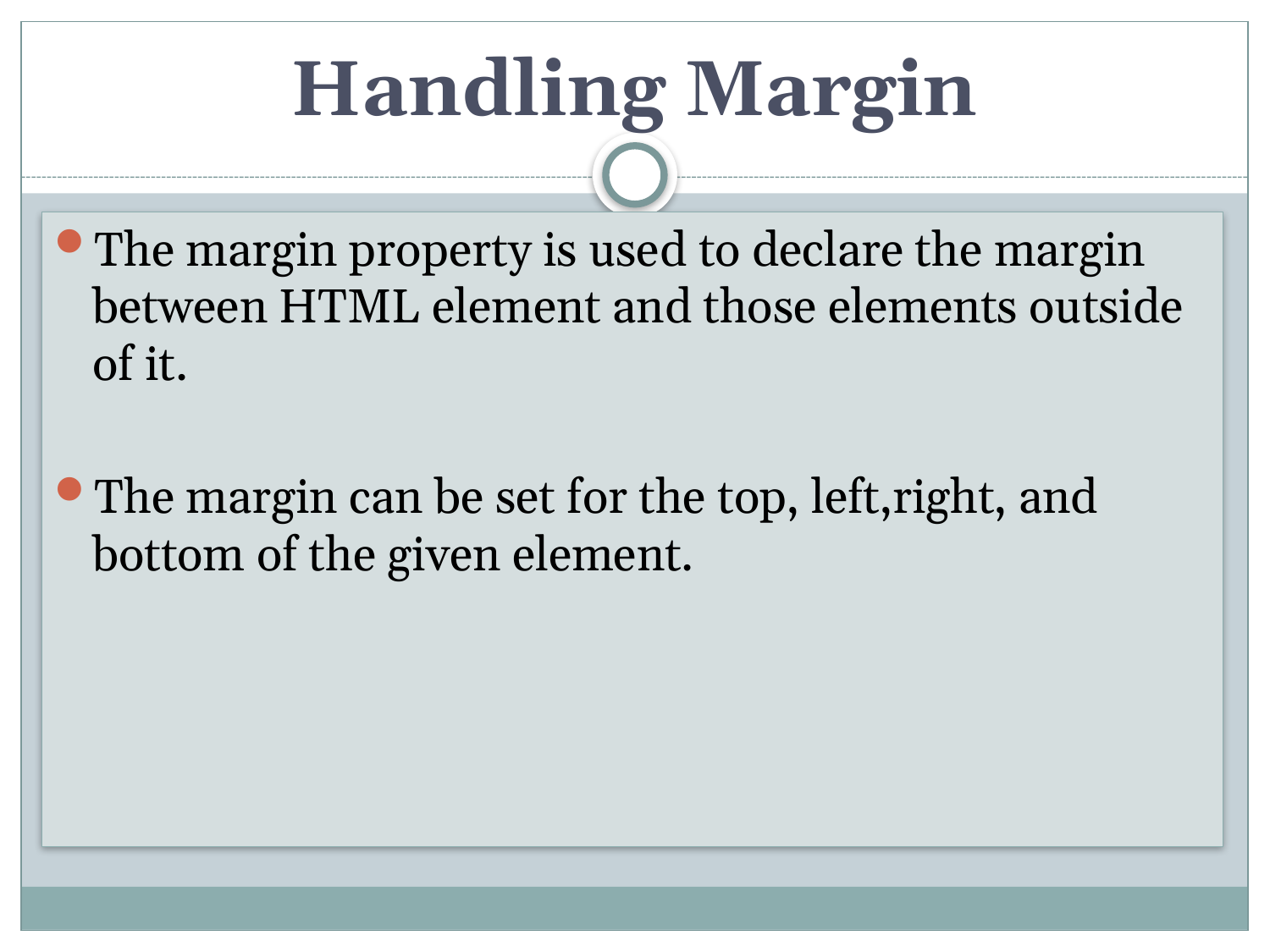

# Handling Margin
The margin property is used to declare the margin between HTML element and those elements outside of it.

The margin can be set for the top, left,right, and bottom of the given element.